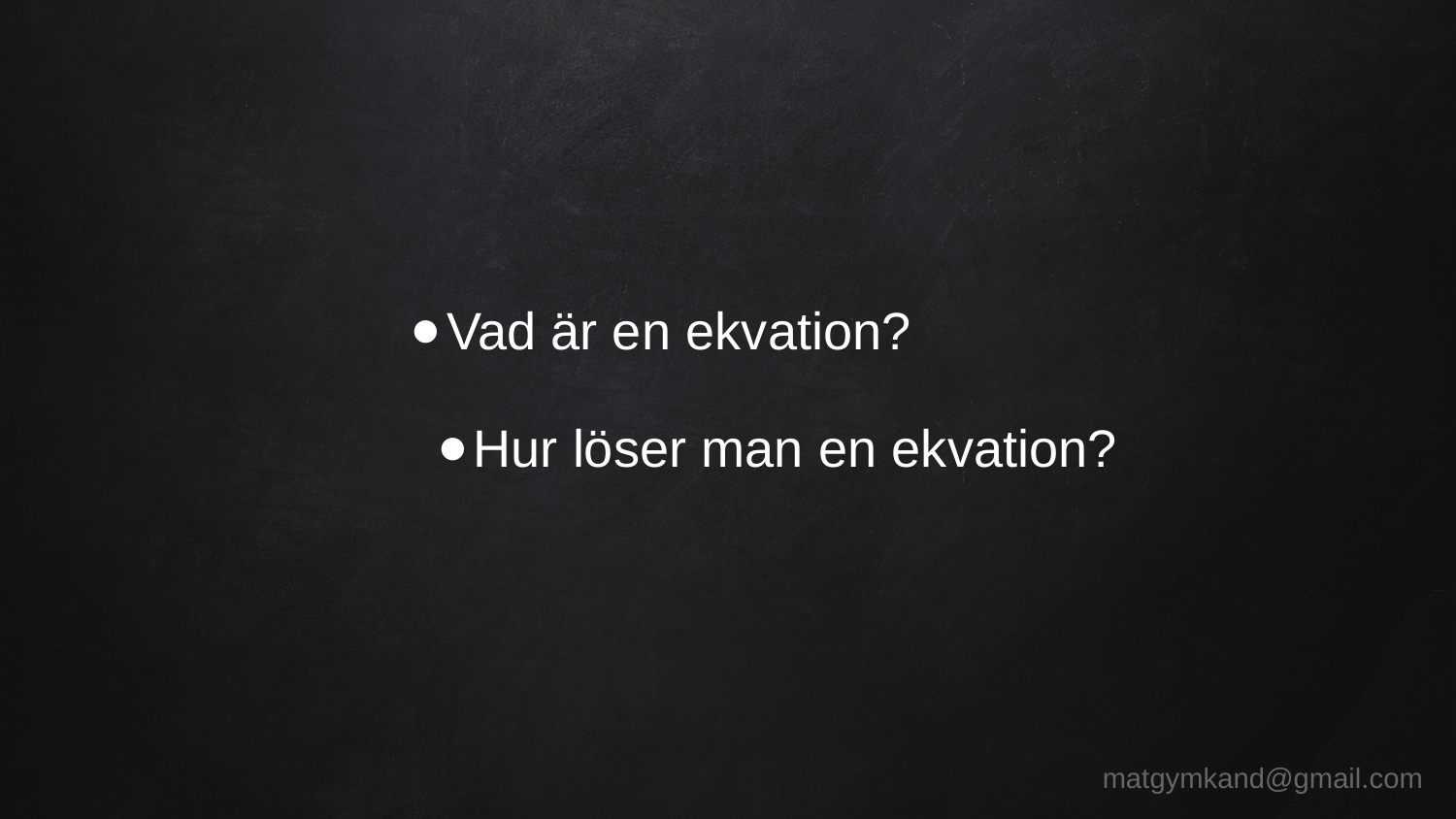

# Vad är en ekvation?
Hur löser man en ekvation?
matgymkand@gmail.com